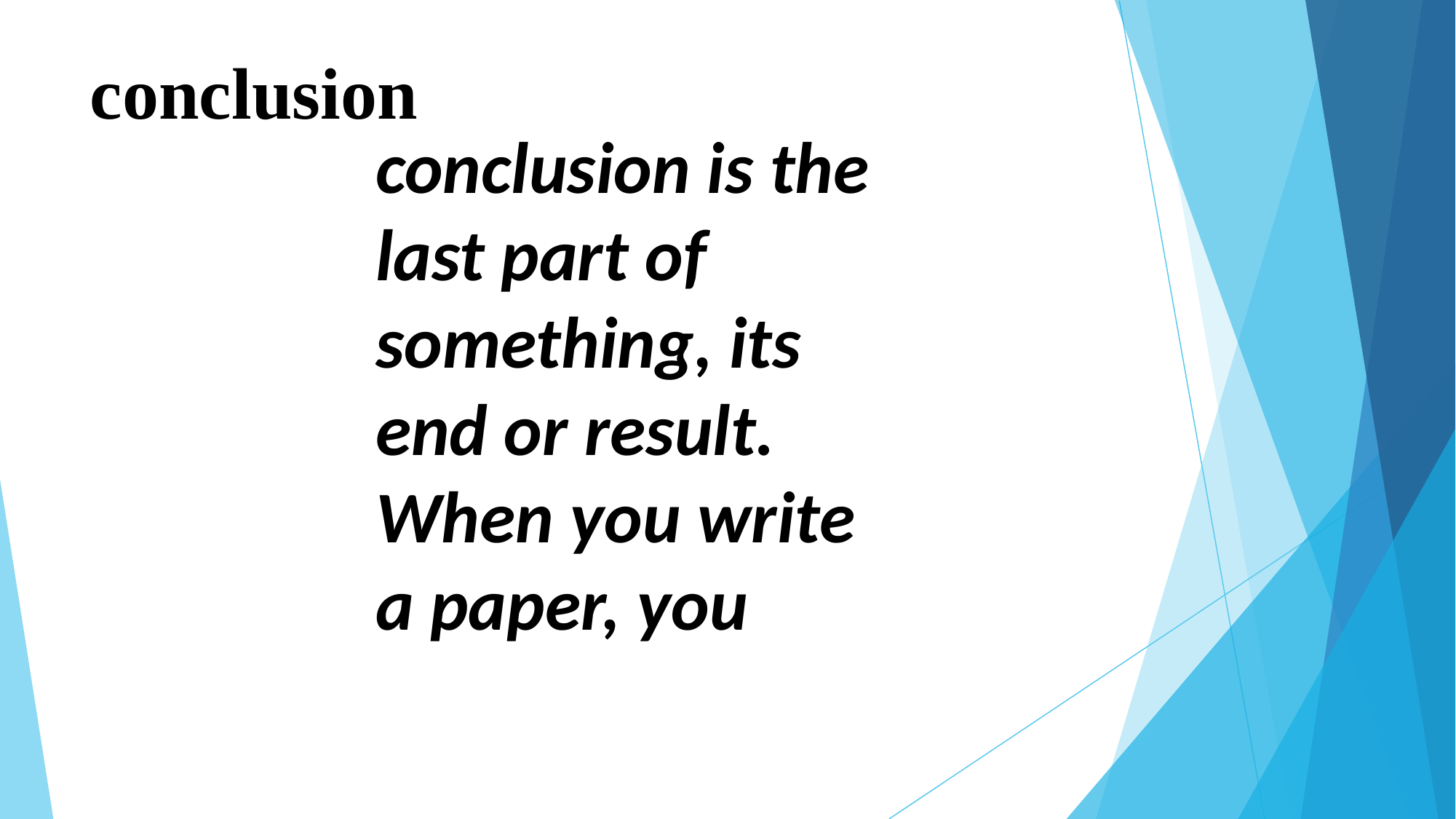

# conclusion
conclusion is the last part of something, its end or result. When you write a paper, you